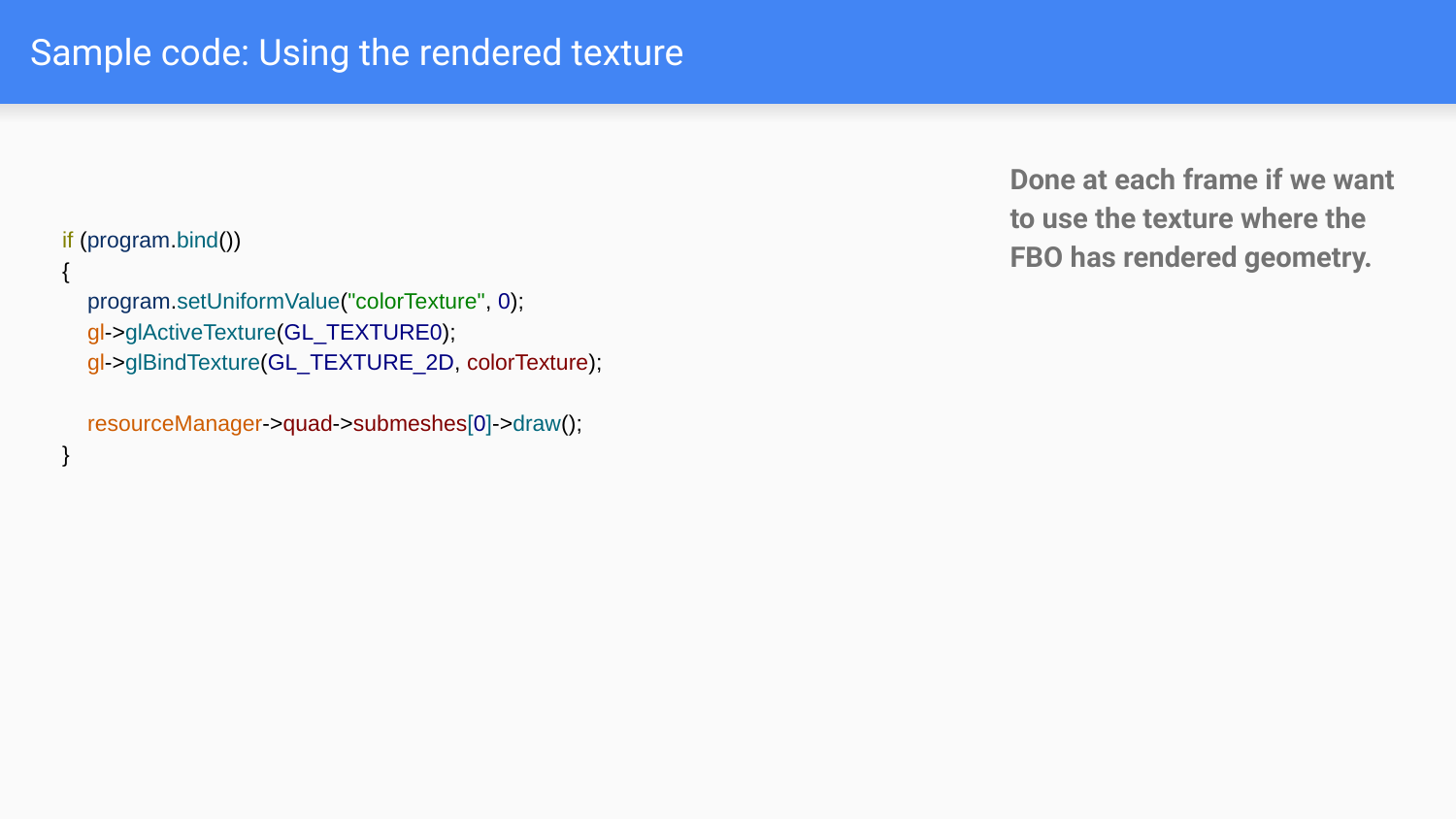

# Sample code: Using the rendered texture
Done at each frame if we want to use the texture where the FBO has rendered geometry.
if (program.bind())
{
    program.setUniformValue("colorTexture", 0);
    gl->glActiveTexture(GL_TEXTURE0);
    gl->glBindTexture(GL_TEXTURE_2D, colorTexture);

    resourceManager->quad->submeshes[0]->draw();
}